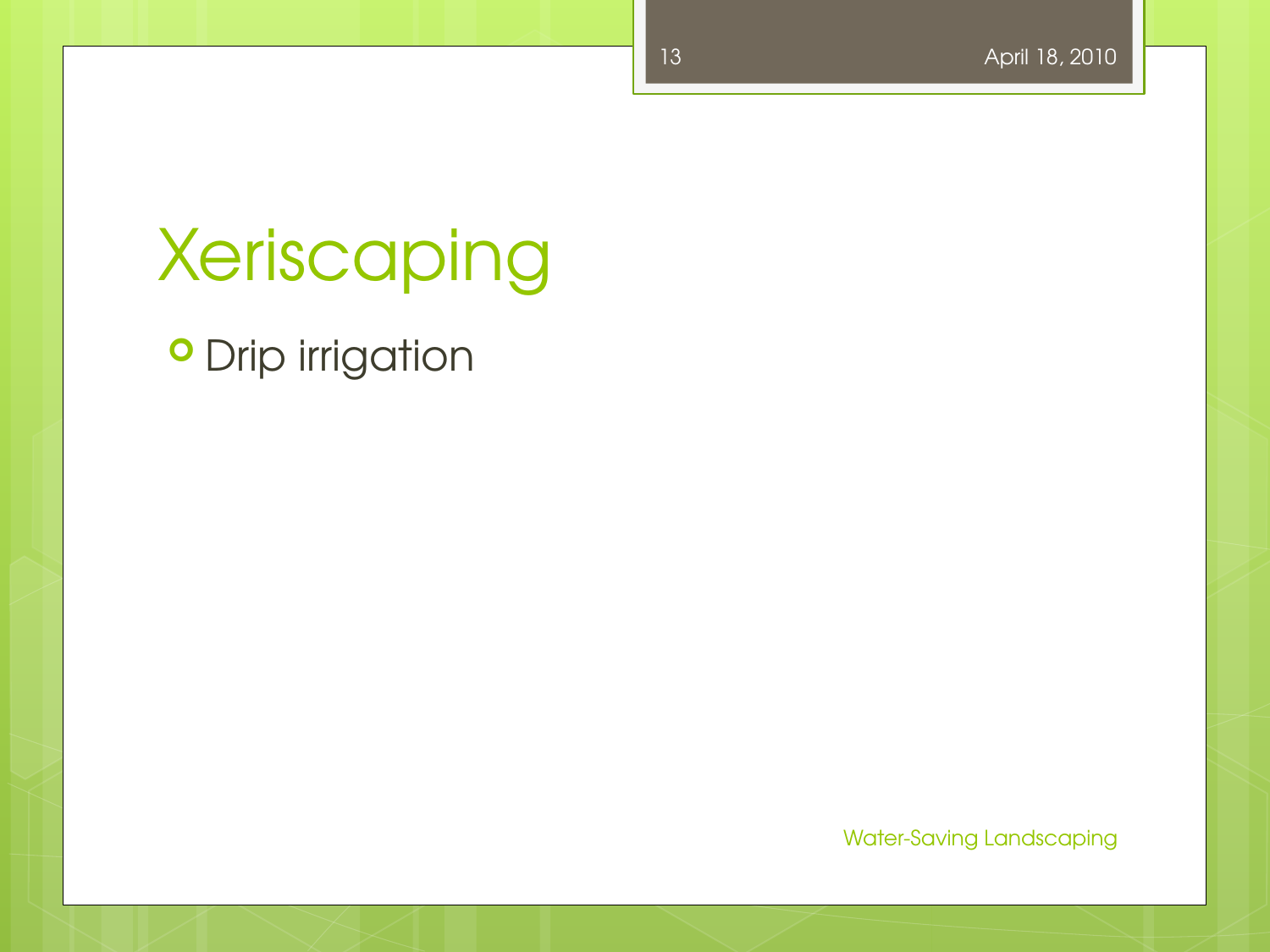

13
April 18, 2010
# Xeriscaping
Drip irrigation
Water-Saving Landscaping